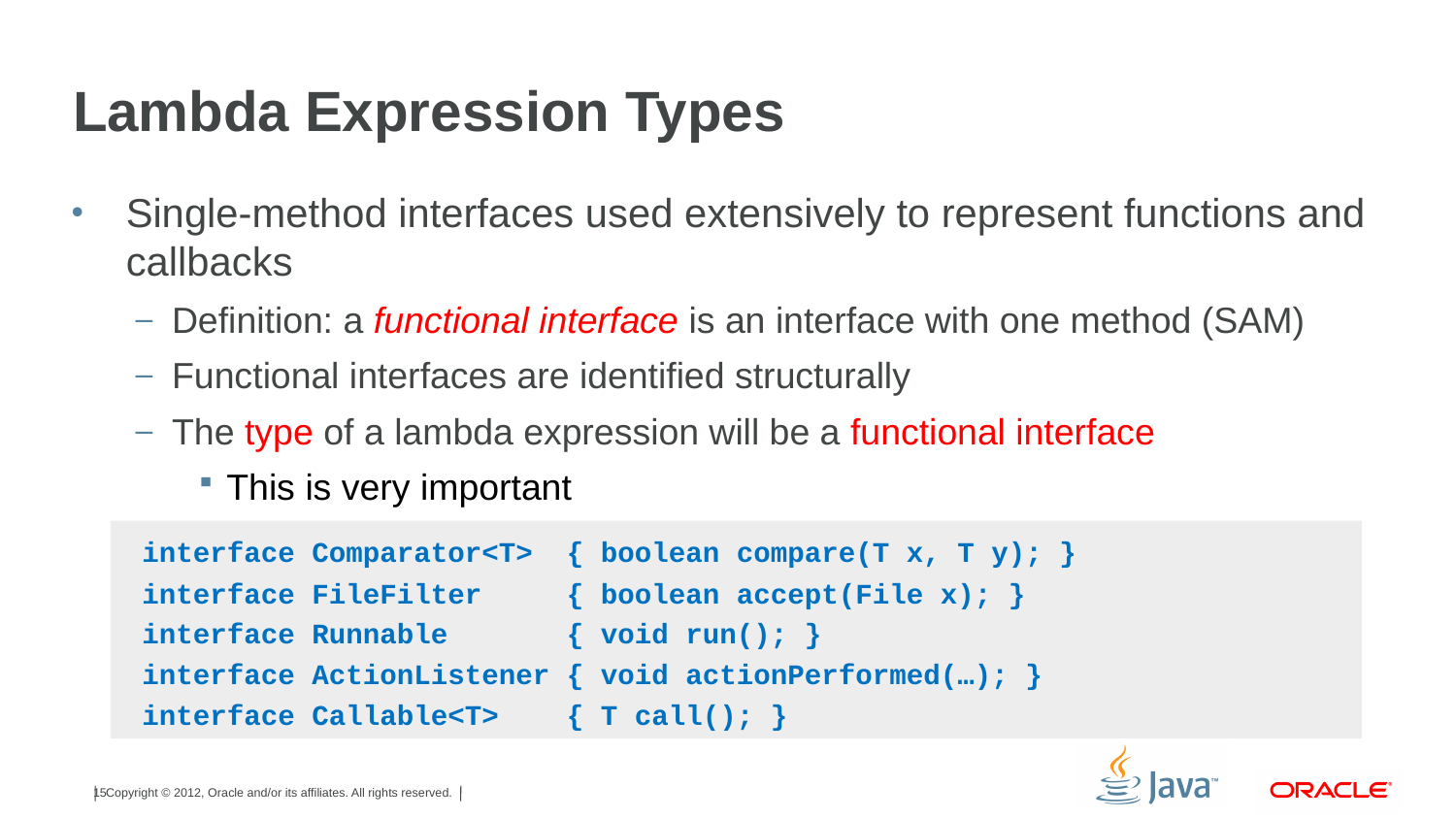

# Lambda Expression Types
Single-method interfaces used extensively to represent functions and callbacks
Definition: a functional interface is an interface with one method (SAM)
Functional interfaces are identified structurally
The type of a lambda expression will be a functional interface
This is very important

 interface Comparator<T>  { boolean compare(T x, T y); }
 interface FileFilter     { boolean accept(File x); }
 interface Runnable       { void run(); }
 interface ActionListener { void actionPerformed(…); }
 interface Callable<T>    { T call(); }